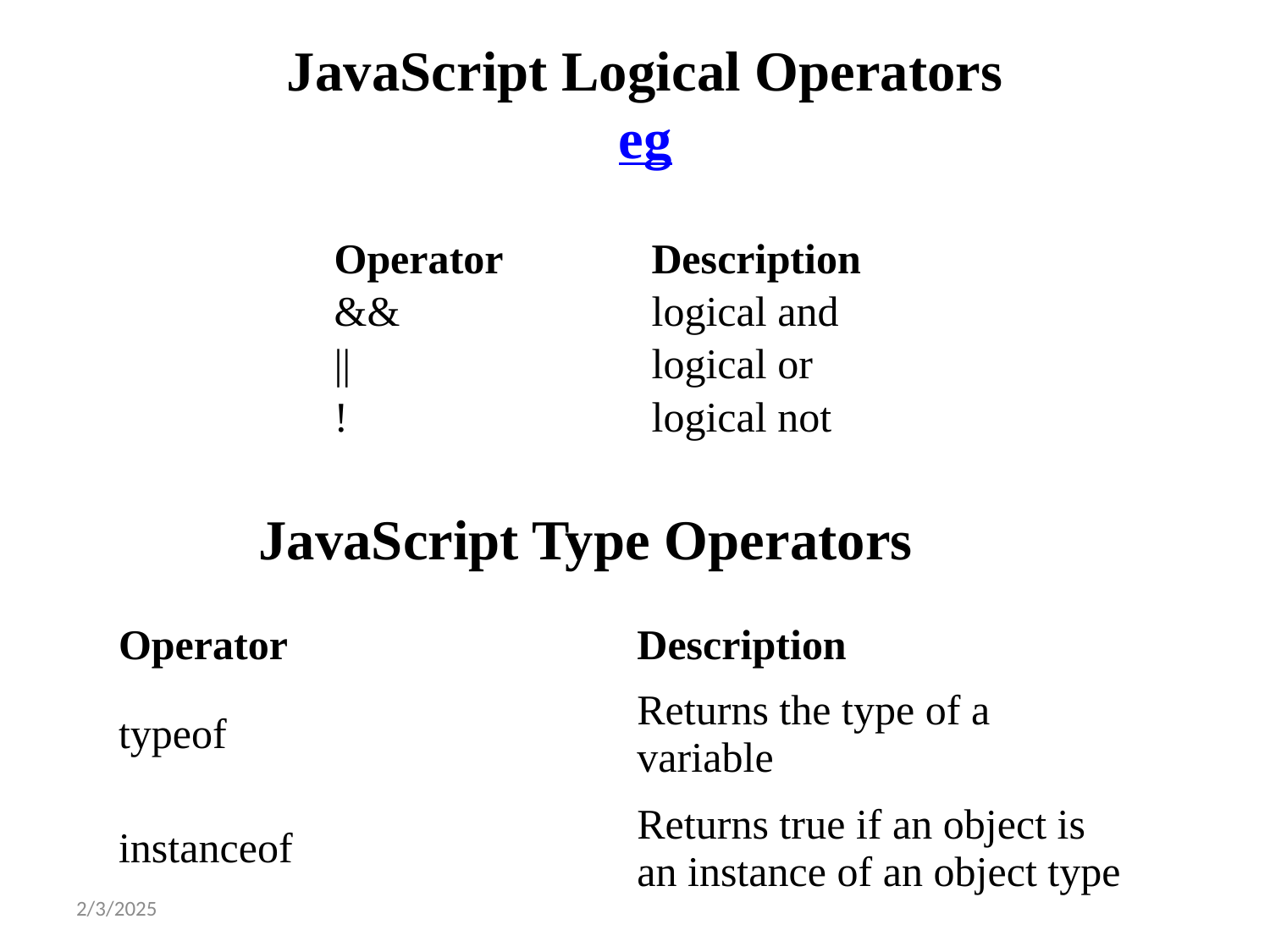

# JavaScript Logical Operators eg
| Operator | Description |
| --- | --- |
| && | logical and |
| || | logical or |
| ! | logical not |
JavaScript Type Operators
| Operator | Description |
| --- | --- |
| typeof | Returns the type of a variable |
| instanceof | Returns true if an object is an instance of an object type |
2/3/2025